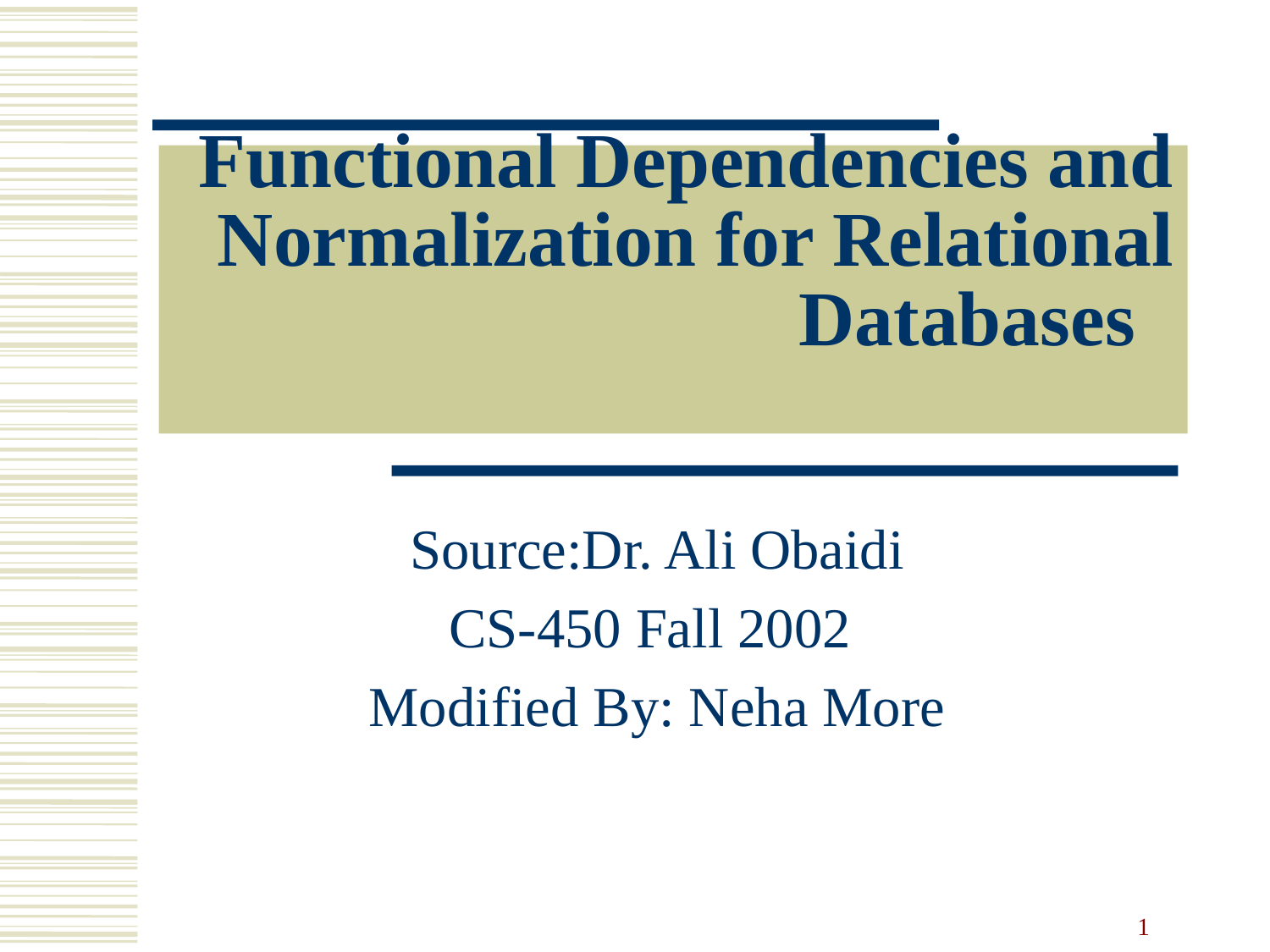

# Functional Dependencies and Normalization for Relational Databases
Source:Dr. Ali Obaidi
CS-450 Fall 2002
Modified By: Neha More
1